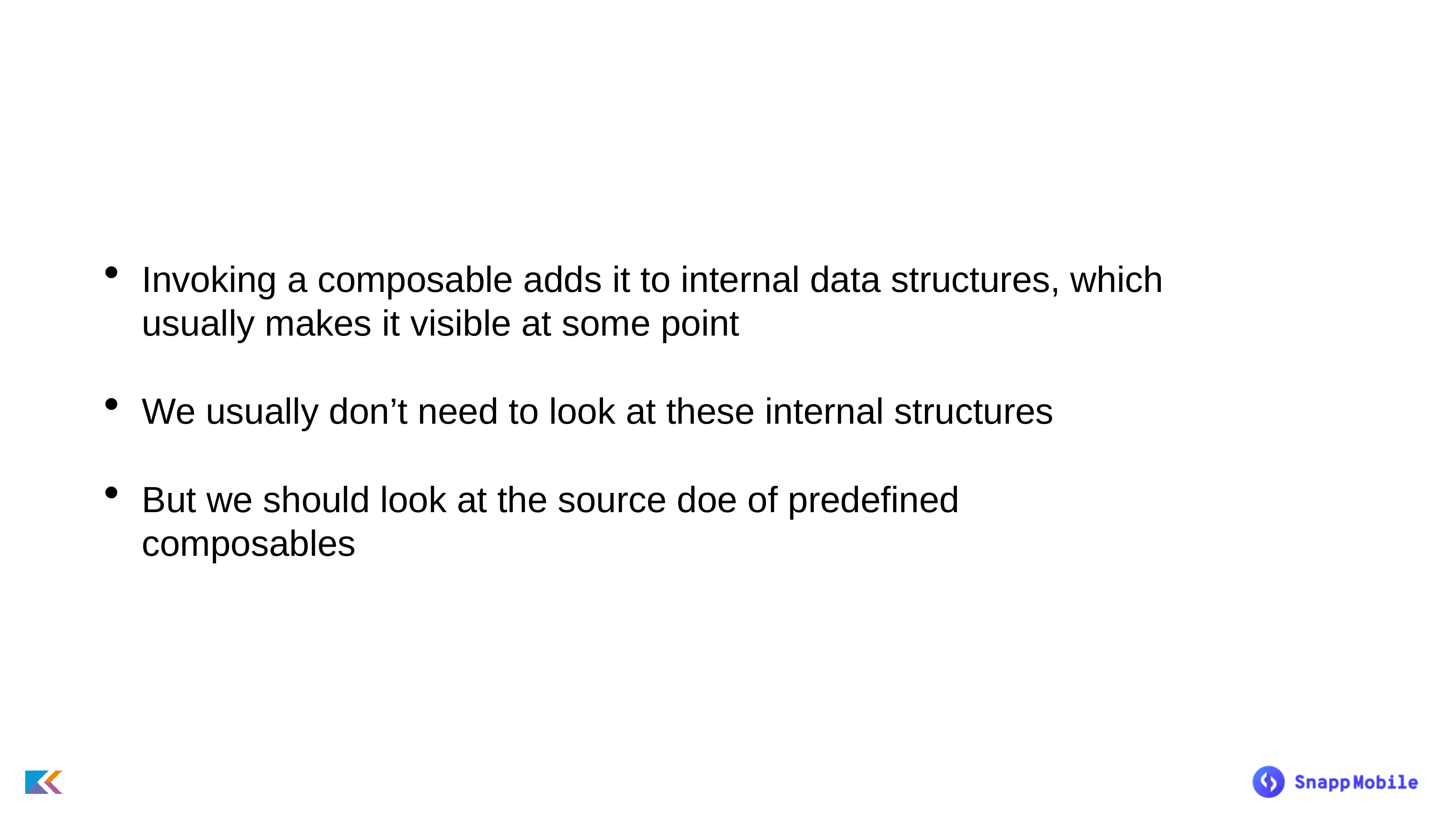

Invoking a composable adds it to internal data structures, which usually makes it visible at some point
We usually don’t need to look at these internal structures
But we should look at the source doe of predefined composables